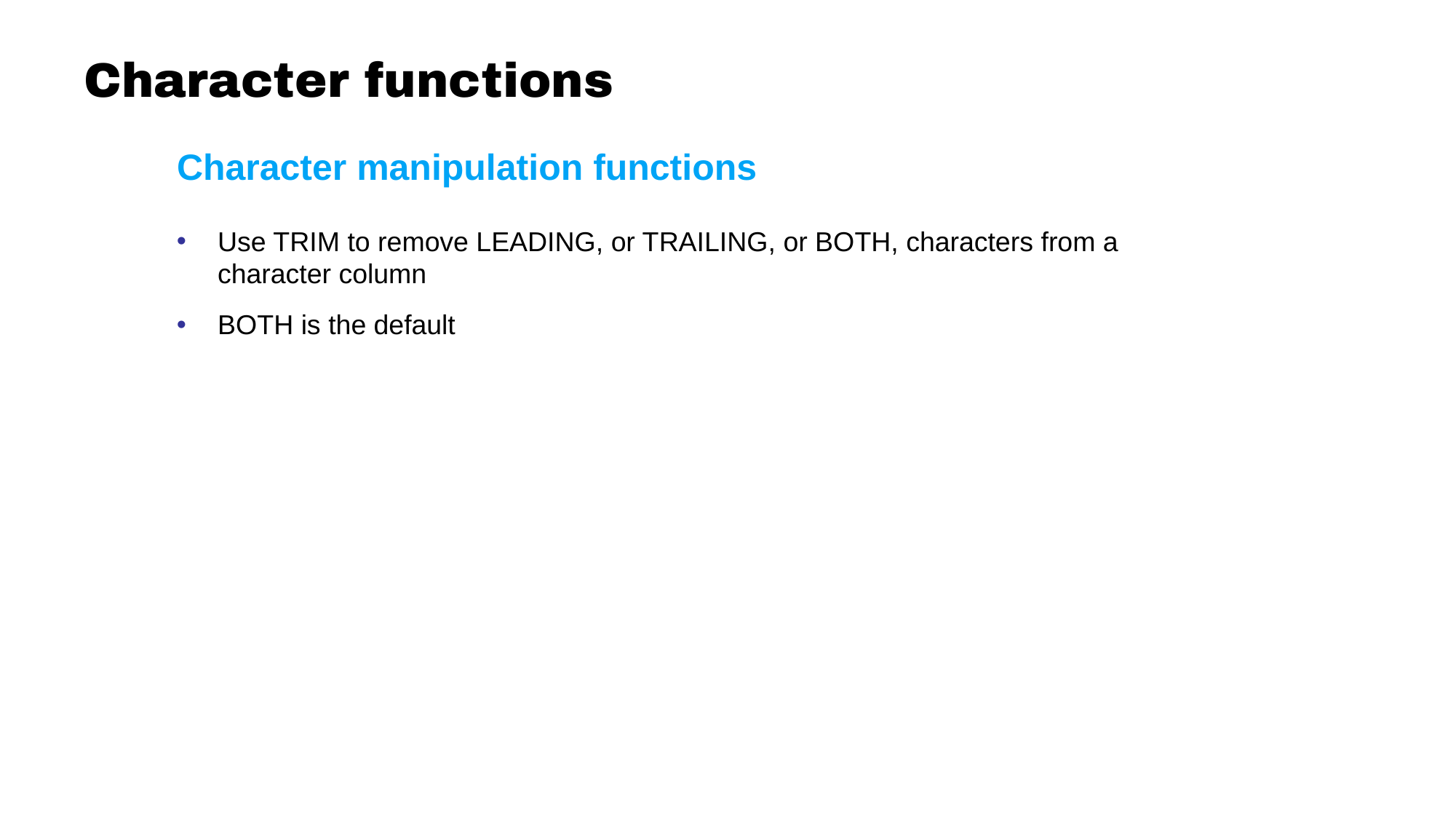

# Character functions
Character manipulation functions
Use TRIM to remove LEADING, or TRAILING, or BOTH, characters from a character column
BOTH is the default